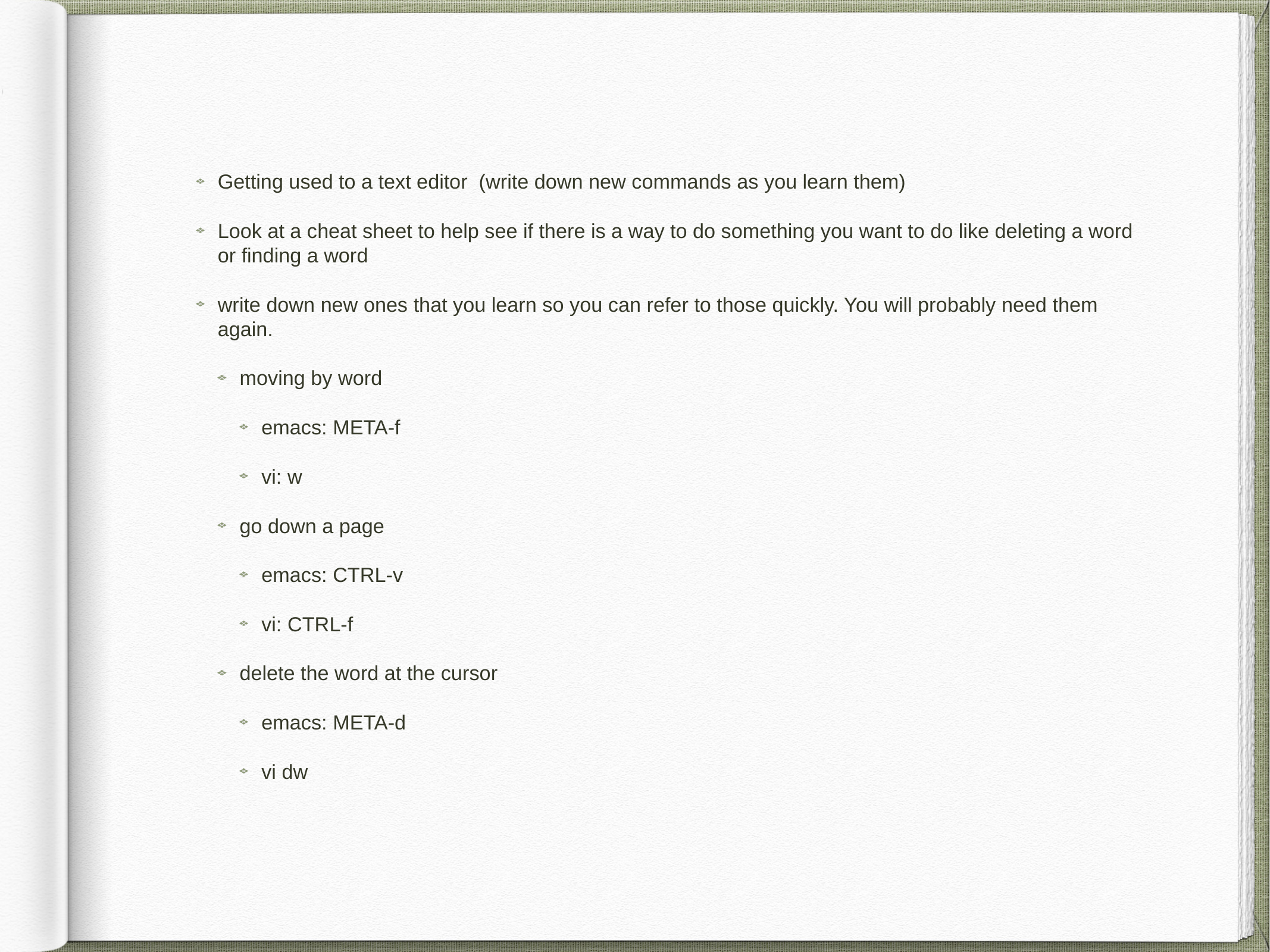

Getting used to a text editor  (write down new commands as you learn them)
Look at a cheat sheet to help see if there is a way to do something you want to do like deleting a word or finding a word
write down new ones that you learn so you can refer to those quickly. You will probably need them again.
moving by word
emacs: META-f
vi: w
go down a page
emacs: CTRL-v
vi: CTRL-f
delete the word at the cursor
emacs: META-d
vi dw